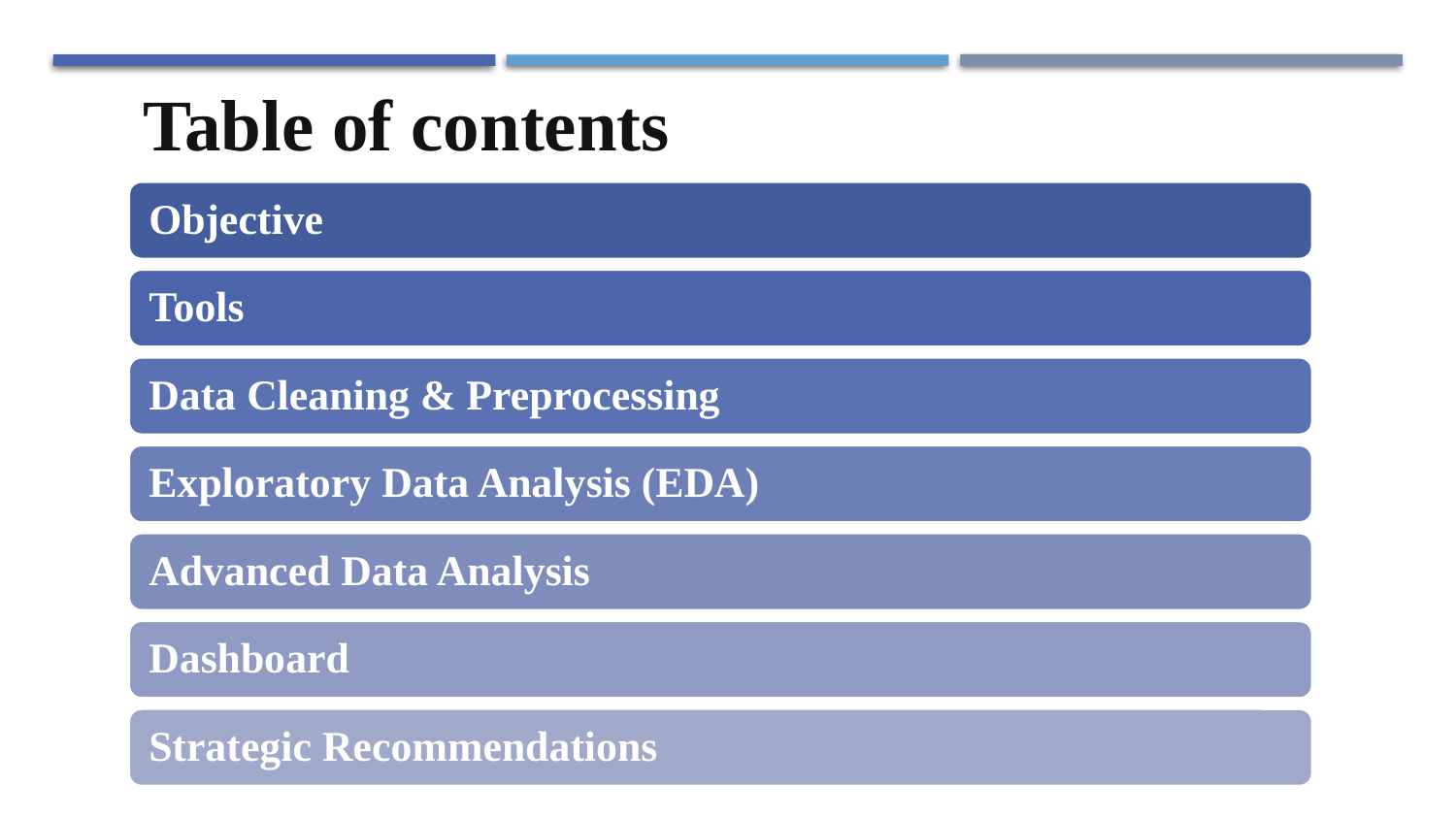

Table of contents
Objective
Tools
Data Cleaning & Preprocessing
Exploratory Data Analysis (EDA)
Advanced Data Analysis
Dashboard
Strategic Recommendations